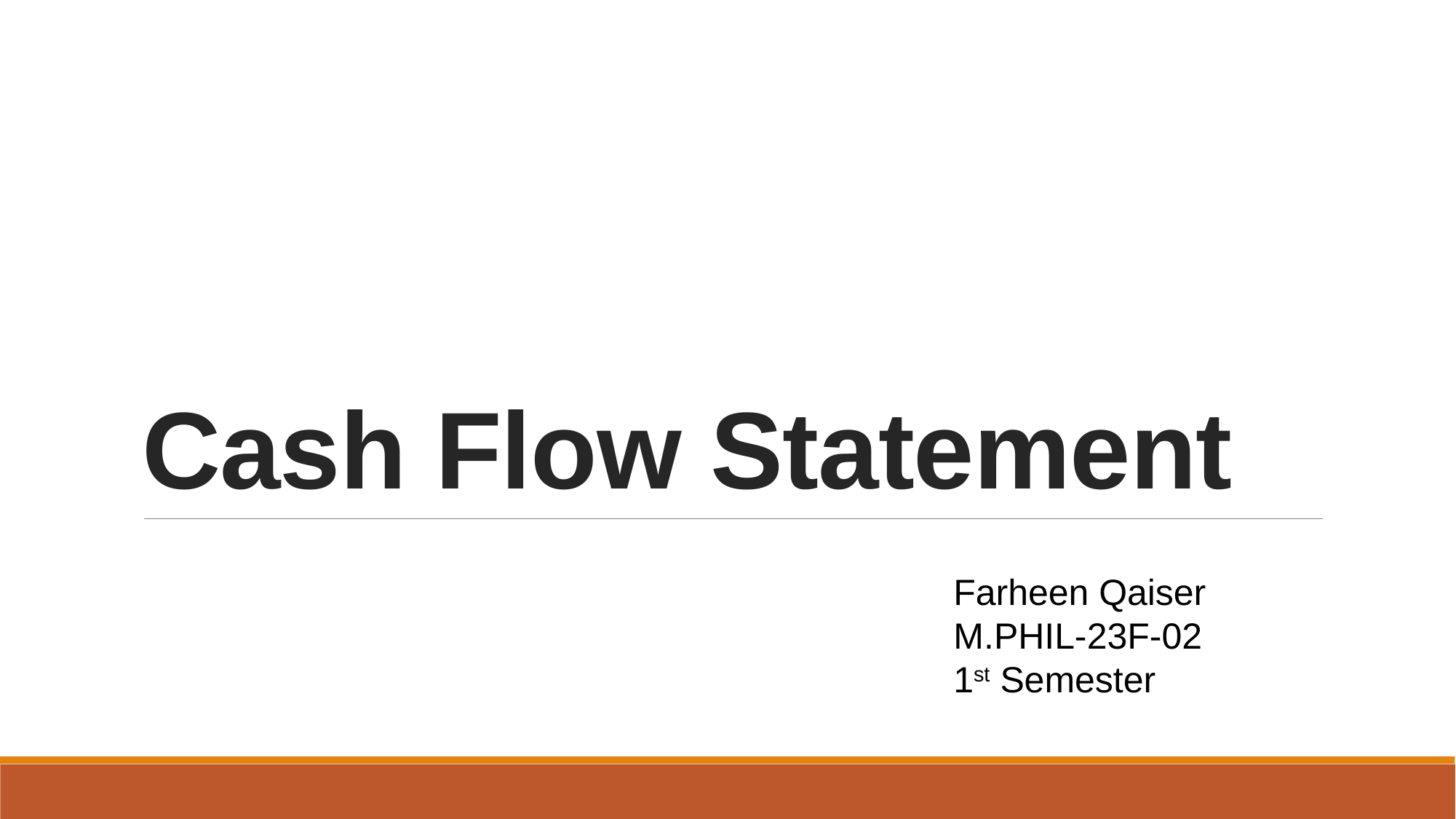

# Cash Flow Statement
Farheen Qaiser
M.PHIL-23F-02
1st Semester